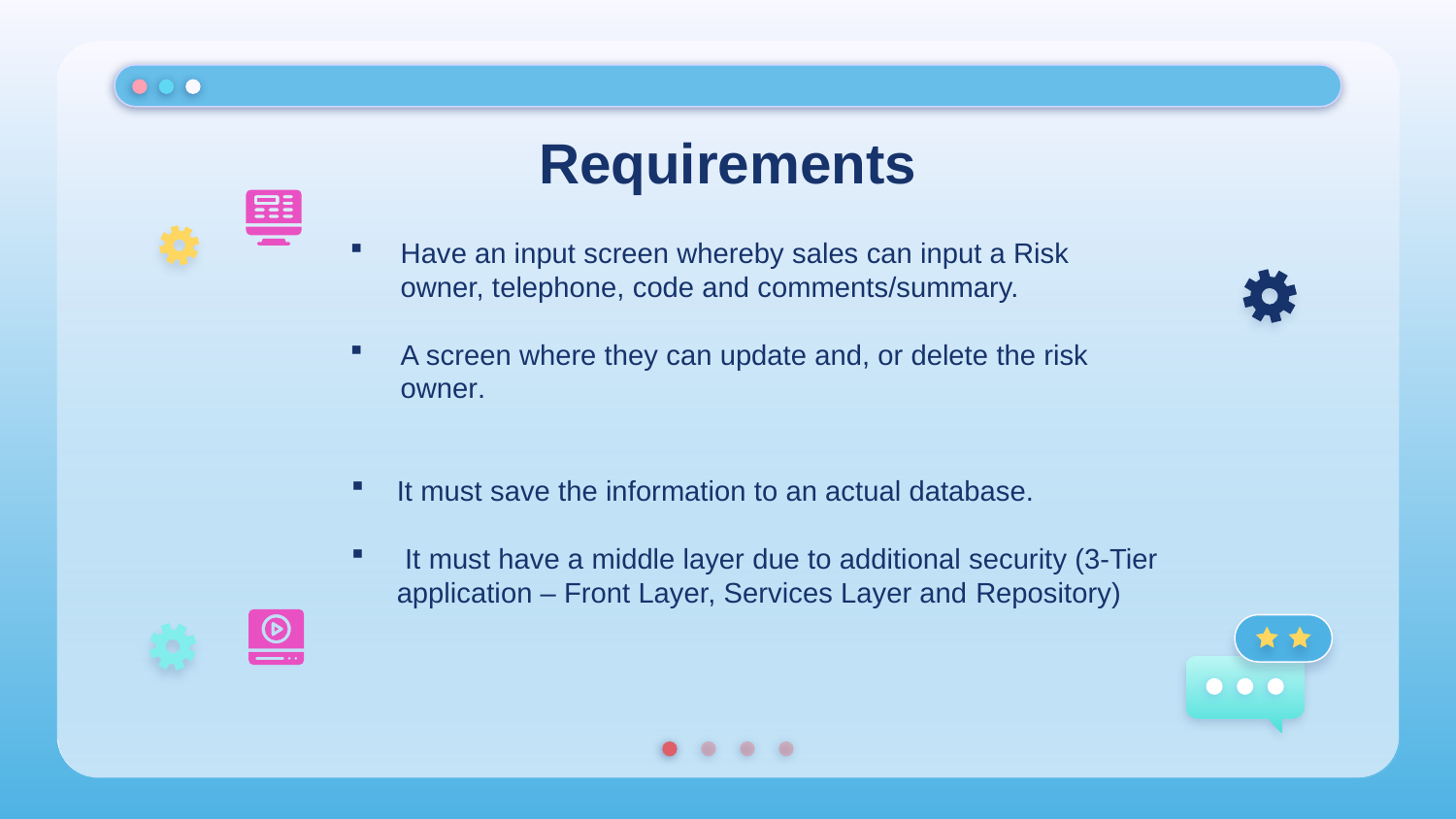

# Requirements

Have an input screen whereby sales can input a Risk owner, telephone, code and comments/summary.

A screen where they can update and, or delete the risk owner.

It must save the information to an actual database.

 It must have a middle layer due to additional security (3-Tier application – Front Layer, Services Layer and Repository)